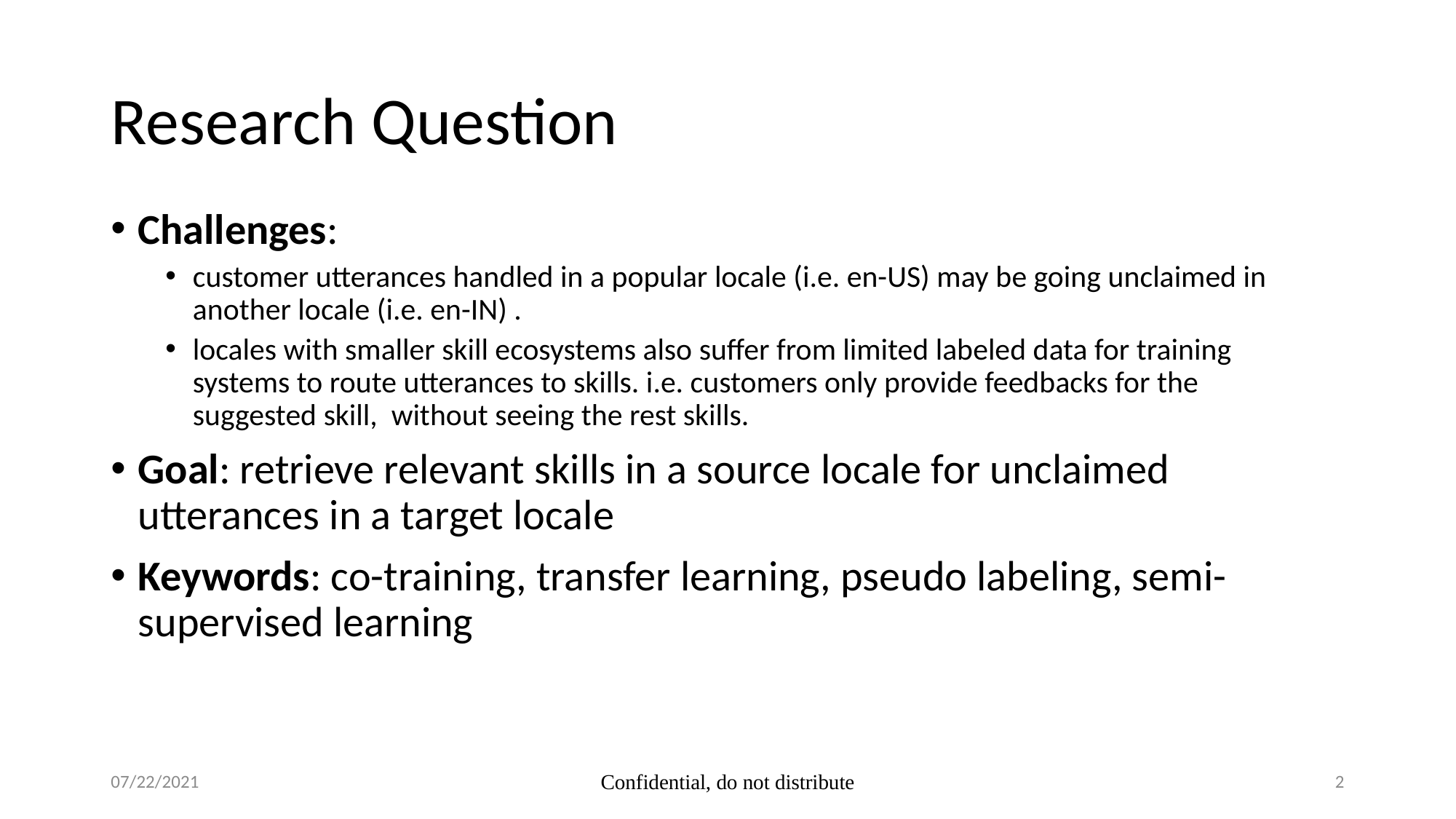

# Research Question
Challenges:
customer utterances handled in a popular locale (i.e. en-US) may be going unclaimed in another locale (i.e. en-IN) .
locales with smaller skill ecosystems also suffer from limited labeled data for training systems to route utterances to skills. i.e. customers only provide feedbacks for the suggested skill,  without seeing the rest skills.
Goal: retrieve relevant skills in a source locale for unclaimed utterances in a target locale
Keywords: co-training, transfer learning, pseudo labeling, semi-supervised learning
07/22/2021
Confidential, do not distribute
2